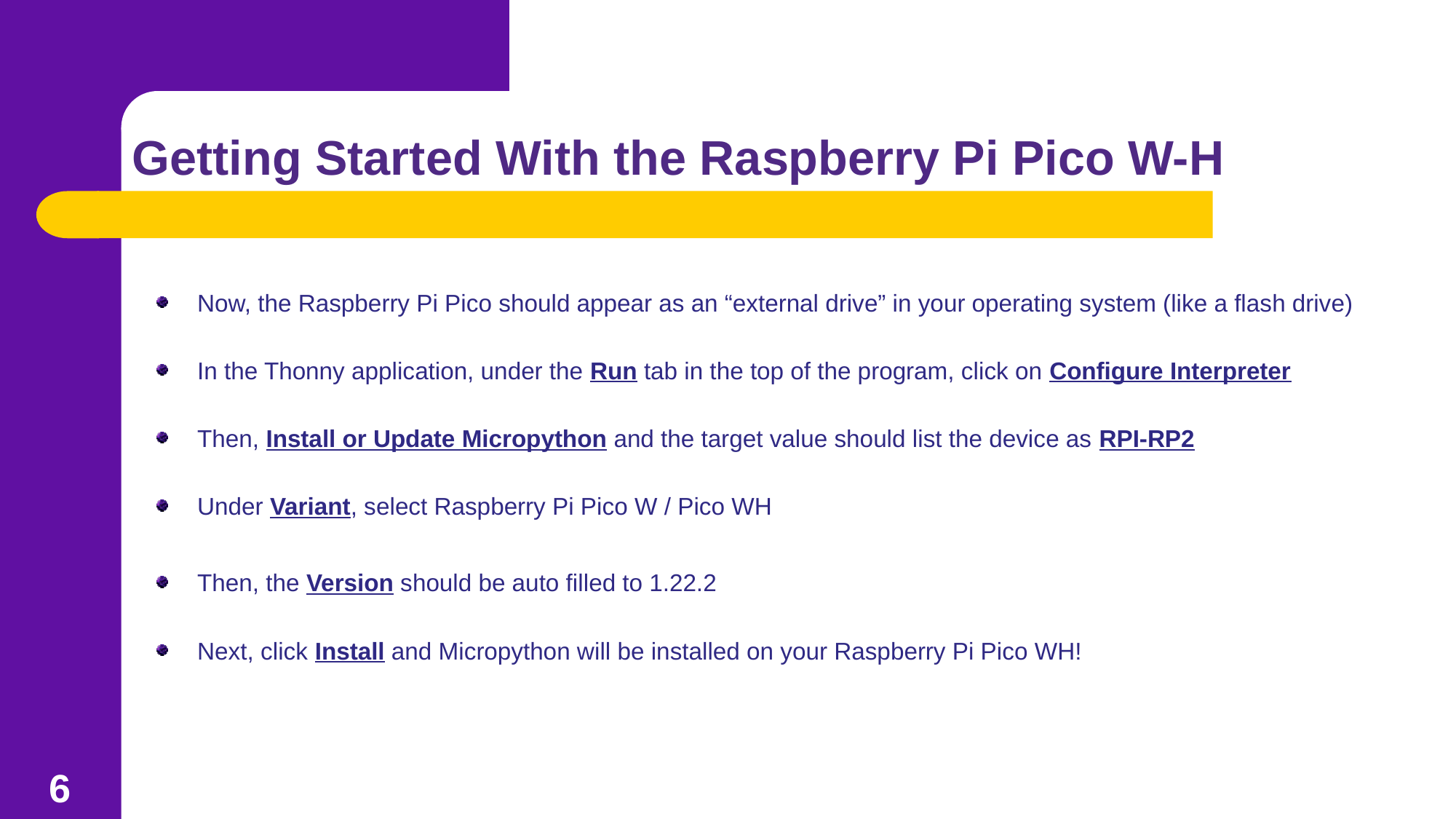

# Getting Started With the Raspberry Pi Pico W-H
Now, the Raspberry Pi Pico should appear as an “external drive” in your operating system (like a flash drive)

In the Thonny application, under the Run tab in the top of the program, click on Configure Interpreter

Then, Install or Update Micropython and the target value should list the device as RPI-RP2

Under Variant, select Raspberry Pi Pico W / Pico WH

Then, the Version should be auto filled to 1.22.2

Next, click Install and Micropython will be installed on your Raspberry Pi Pico WH!

6